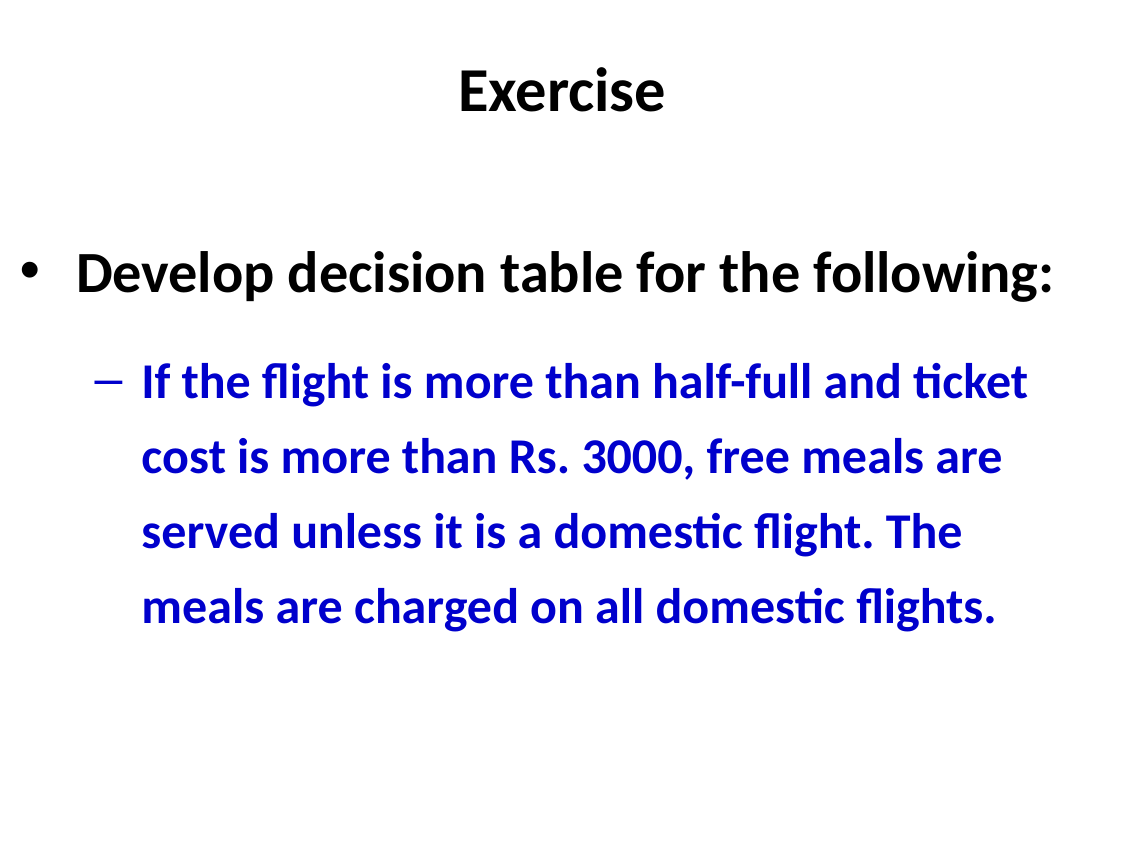

# Exercise
Develop decision table for the following:
If the flight is more than half-full and ticket cost is more than Rs. 3000, free meals are served unless it is a domestic flight. The meals are charged on all domestic flights.